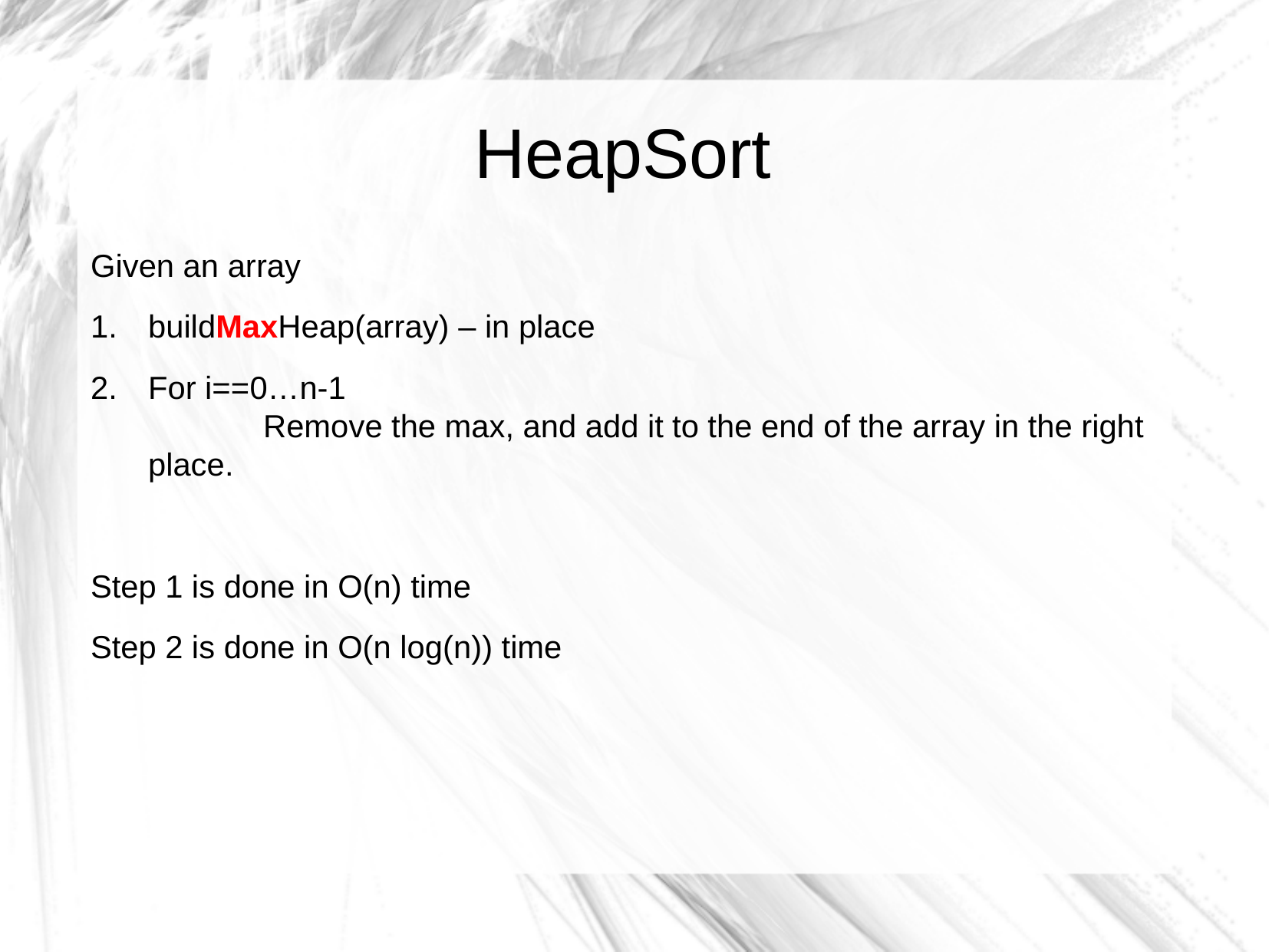

HeapSort
Given an array
buildMaxHeap(array) – in place
For i==0…n-1
	Remove the max, and add it to the end of the array in the right place.

Step 1 is done in O(n) time
Step 2 is done in O(n log(n)) time